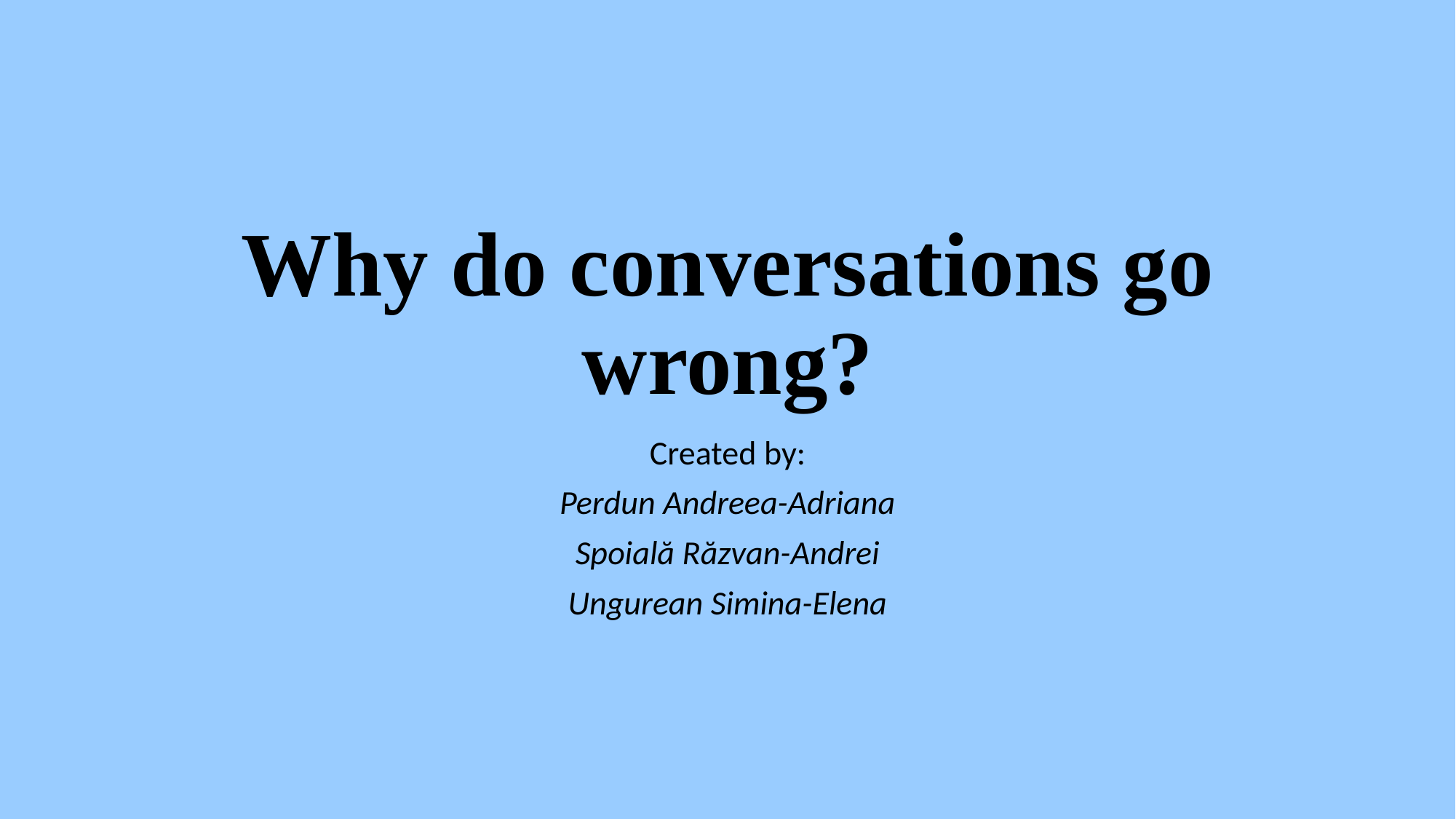

# Why do conversations go wrong?
Created by:
Perdun Andreea-Adriana
Spoială Răzvan-Andrei
Ungurean Simina-Elena